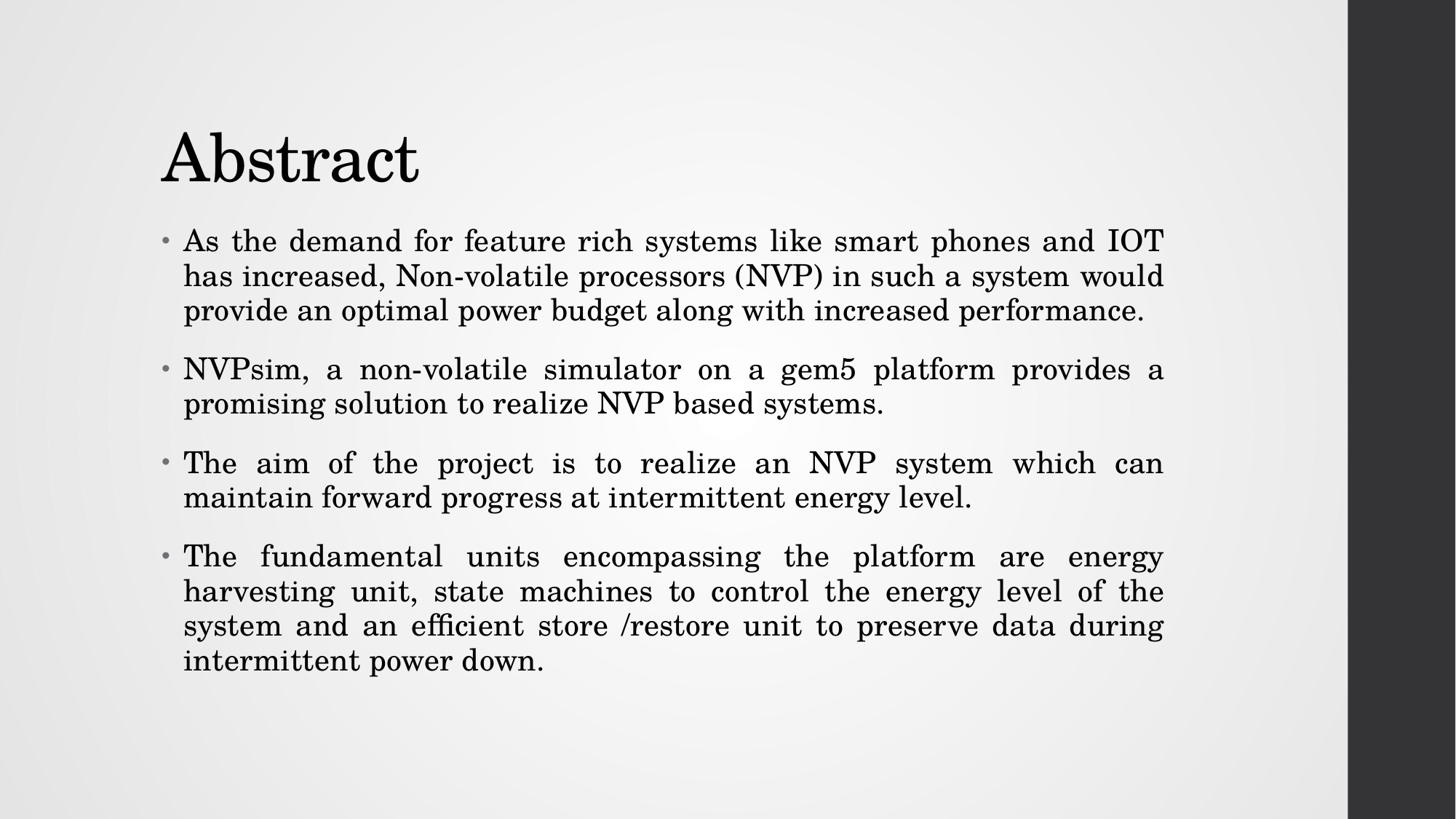

# Abstract
As the demand for feature rich systems like smart phones and IOT has increased, Non-volatile processors (NVP) in such a system would provide an optimal power budget along with increased performance.
NVPsim, a non-volatile simulator on a gem5 platform provides a promising solution to realize NVP based systems.
The aim of the project is to realize an NVP system which can maintain forward progress at intermittent energy level.
The fundamental units encompassing the platform are energy harvesting unit, state machines to control the energy level of the system and an efficient store /restore unit to preserve data during intermittent power down.